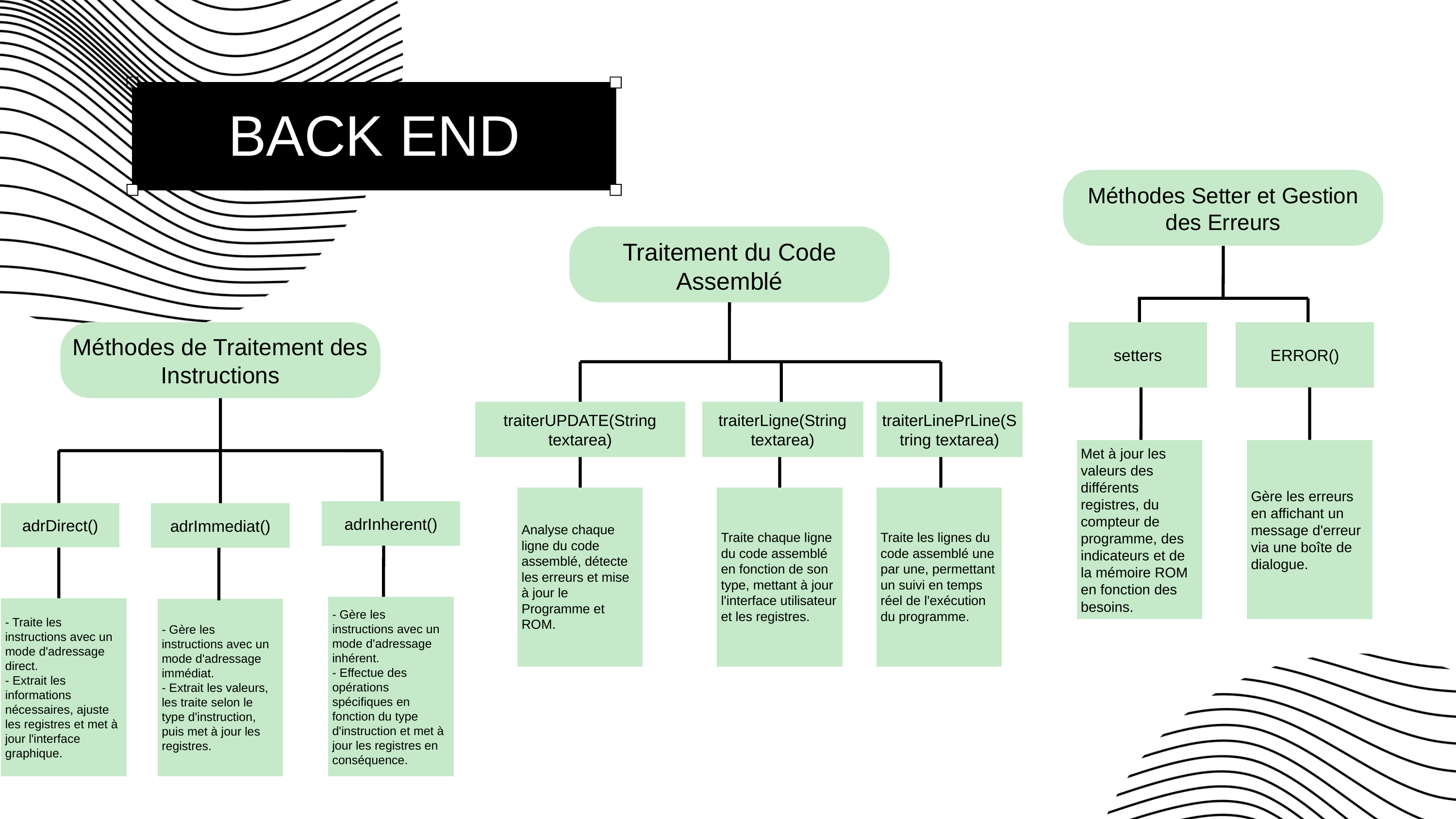

BACK END

Méthodes Setter et Gestion des Erreurs

Traitement du Code Assemblé

Méthodes de Traitement des Instructions

setters

ERROR()

traiterUPDATE(String textarea)

traiterLigne(String textarea)

traiterLinePrLine(String textarea)

Met à jour les valeurs des différents registres, du compteur de programme, des indicateurs et de la mémoire ROM en fonction des besoins.

Gère les erreurs en affichant un message d'erreur via une boîte de dialogue.

Analyse chaque ligne du code assemblé, détecte les erreurs et mise à jour le Programme et ROM.

Traite chaque ligne du code assemblé en fonction de son type, mettant à jour l'interface utilisateur et les registres.

Traite les lignes du code assemblé une par une, permettant un suivi en temps réel de l'exécution du programme.

adrInherent()

adrDirect()

adrImmediat()

- Gère les instructions avec un mode d'adressage inhérent.
- Effectue des opérations spécifiques en fonction du type d'instruction et met à jour les registres en conséquence.

- Traite les instructions avec un mode d'adressage direct.
- Extrait les informations nécessaires, ajuste les registres et met à jour l'interface graphique.

- Gère les instructions avec un mode d'adressage immédiat.
- Extrait les valeurs, les traite selon le type d'instruction, puis met à jour les registres.